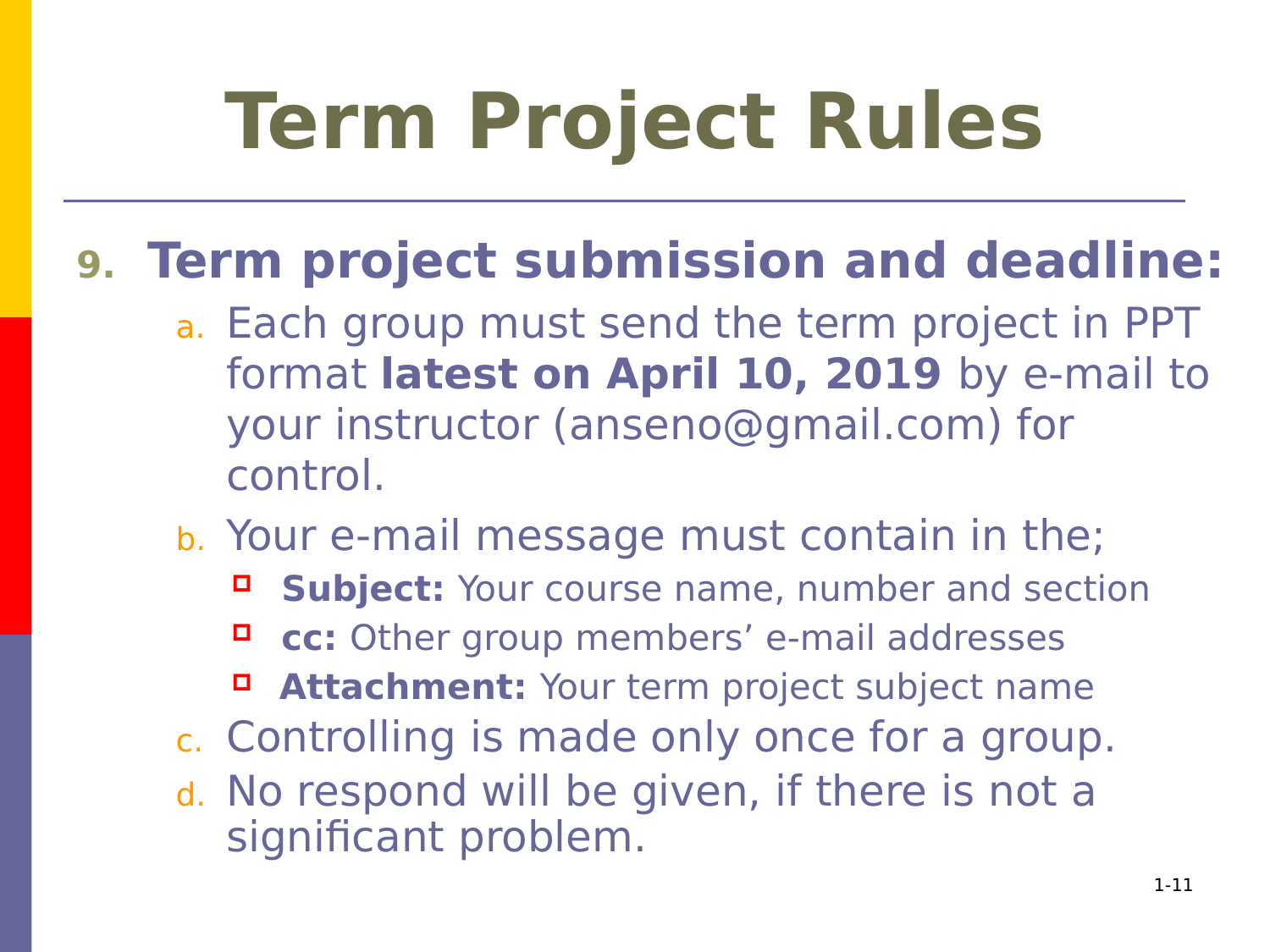

# Term Project Rules
Term project submission and deadline:
Each group must send the term project in PPT format latest on April 10, 2019 by e-mail to your instructor (anseno@gmail.com) for control.
Your e-mail message must contain in the;
Subject: Your course name, number and section
cc: Other group members’ e-mail addresses
Attachment: Your term project subject name
Controlling is made only once for a group.
No respond will be given, if there is not a  significant problem.
1-11